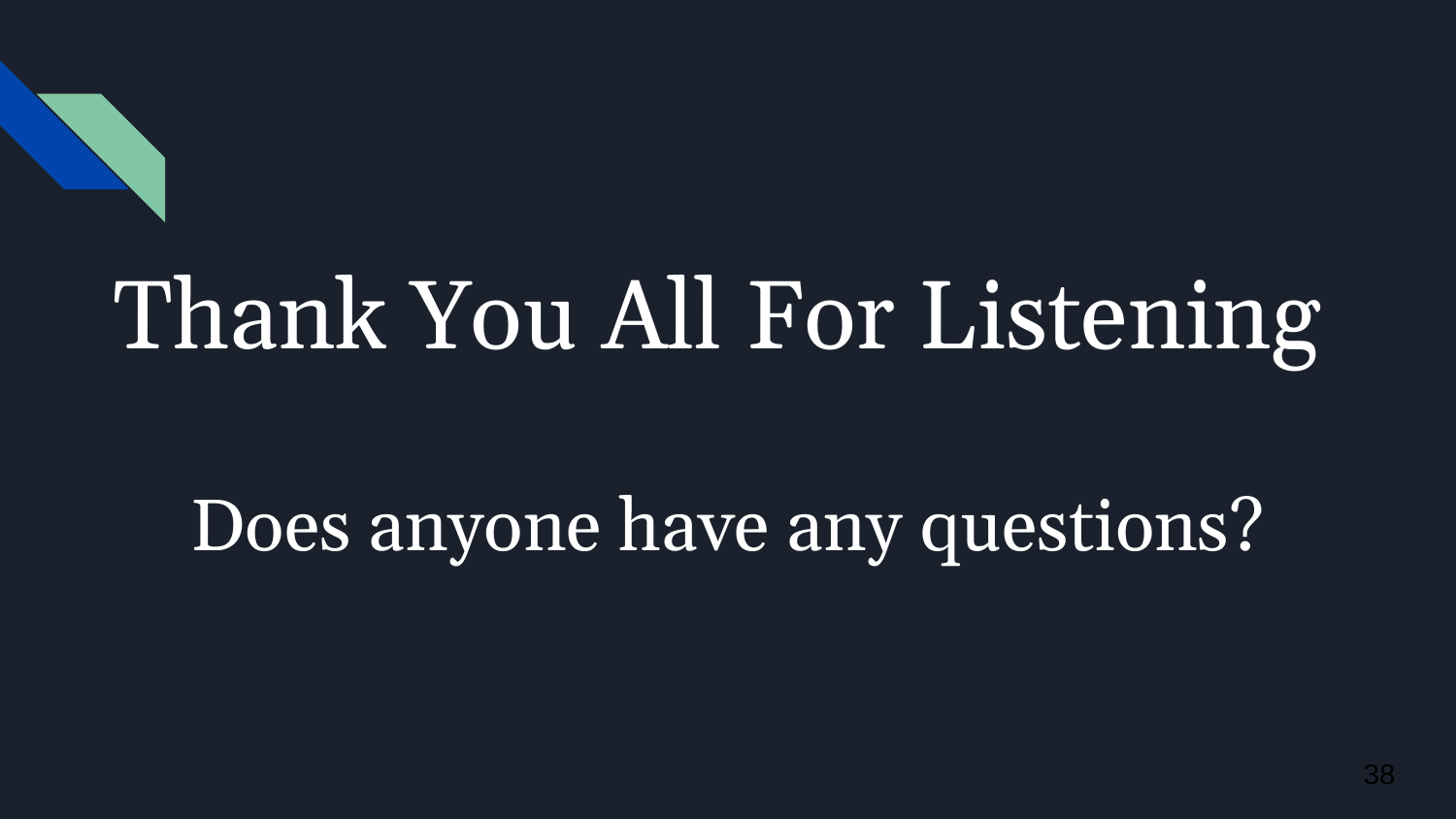

Thank You All For Listening
Does anyone have any questions?
38